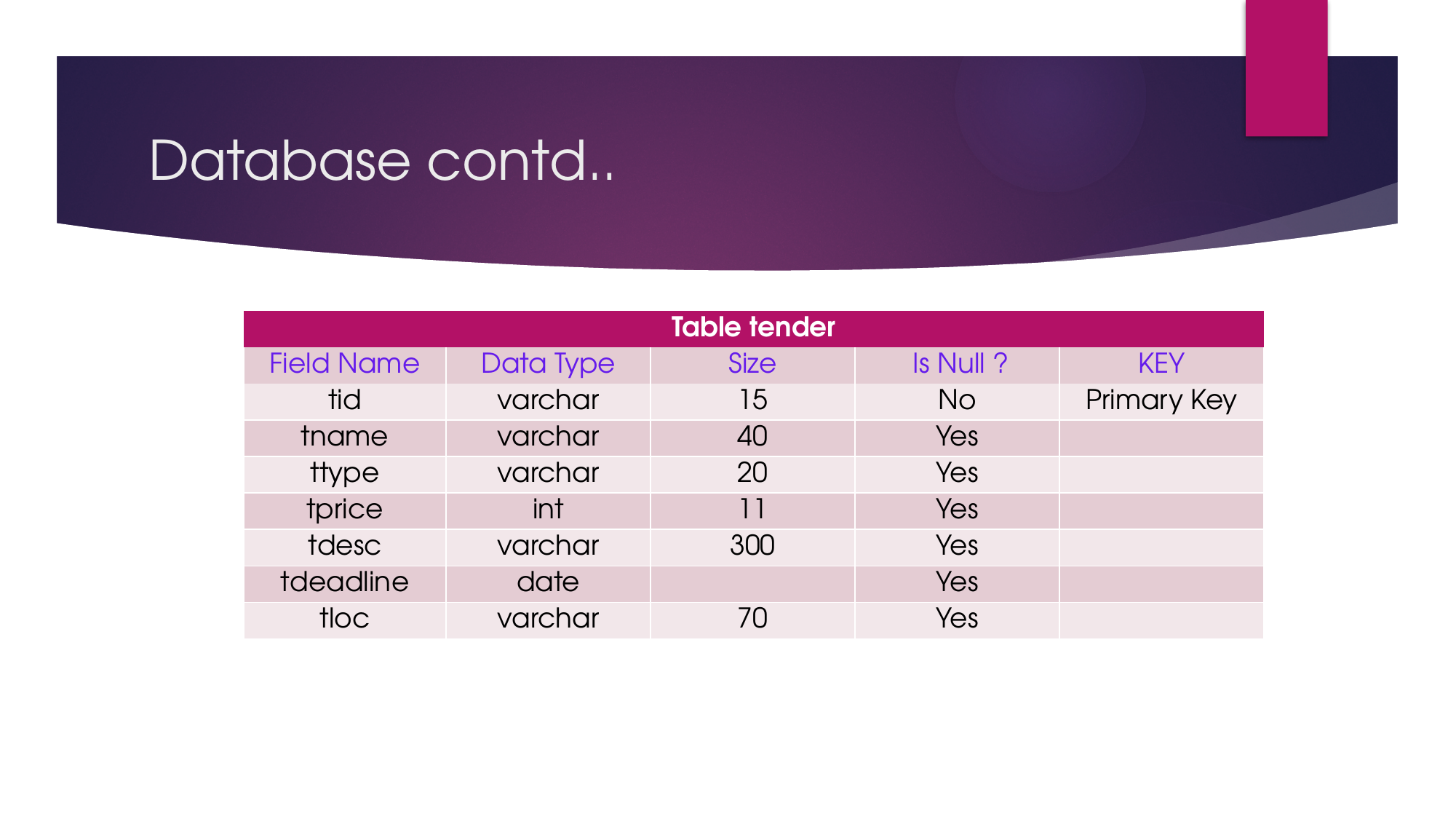

# Database contd..
| Table tender |  |  |  |  |
| --- | --- | --- | --- | --- |
| Field Name | Data Type | Size | Is Null ? | KEY |
| tid | varchar | 15 | No | Primary Key |
| tname | varchar | 40 | Yes |  |
| ttype | varchar | 20 | Yes |  |
| tprice | int | 11 | Yes |  |
| tdesc | varchar | 300 | Yes |  |
| tdeadline | date |  | Yes |  |
| tloc | varchar | 70 | Yes |  |